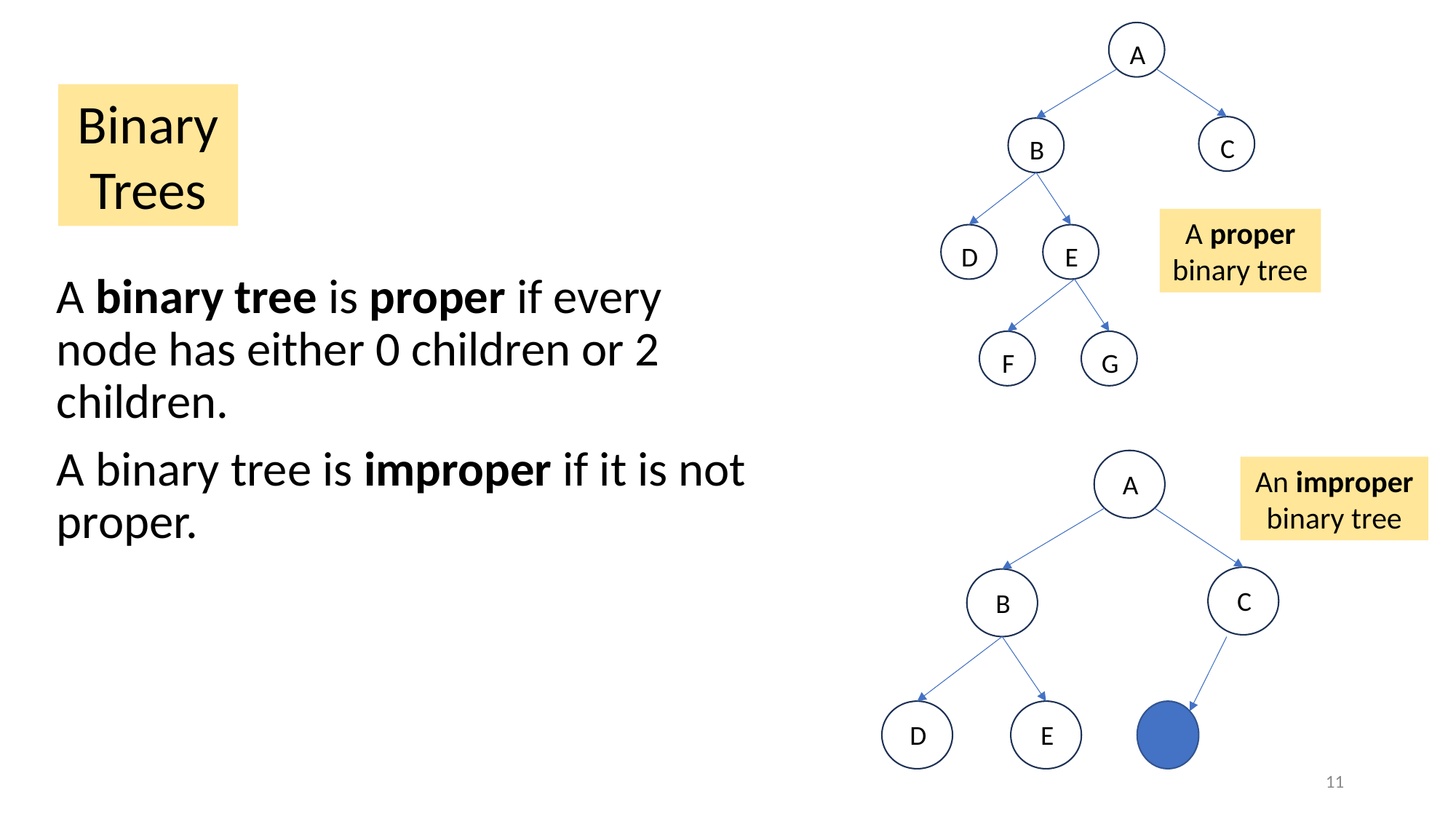

A

C

B

D

E

F

G
Binary Trees
A proper binary tree
A binary tree is proper if every node has either 0 children or 2 children.
A binary tree is improper if it is not proper.

A

C

B

D

E
An improper binary tree

11